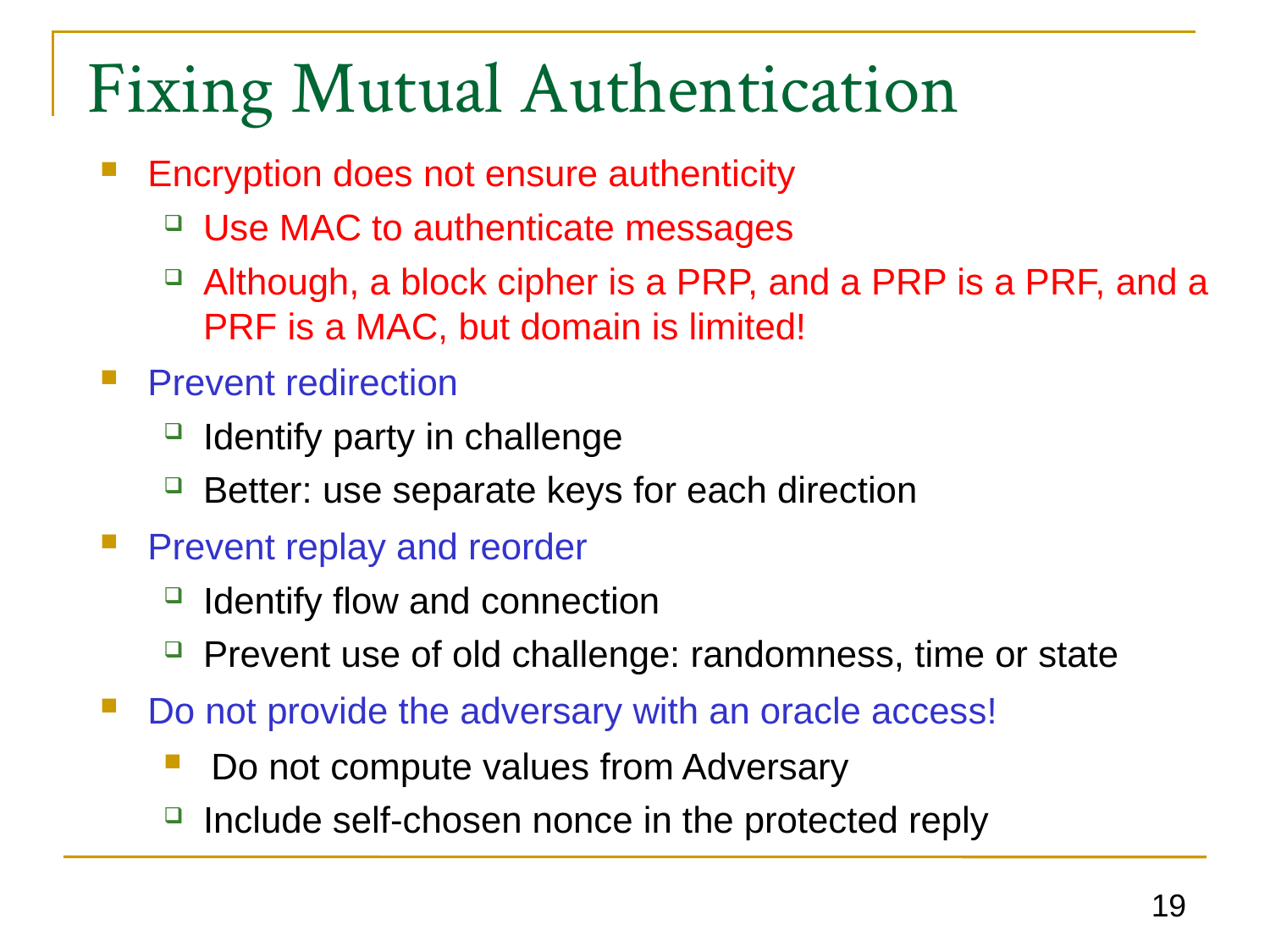

Fixing Mutual Authentication
Encryption does not ensure authenticity
Use MAC to authenticate messages
Although, a block cipher is a PRP, and a PRP is a PRF, and a PRF is a MAC, but domain is limited!
Prevent redirection
Identify party in challenge
Better: use separate keys for each direction
Prevent replay and reorder
Identify flow and connection
Prevent use of old challenge: randomness, time or state
Do not provide the adversary with an oracle access!
Do not compute values from Adversary
Include self-chosen nonce in the protected reply
19